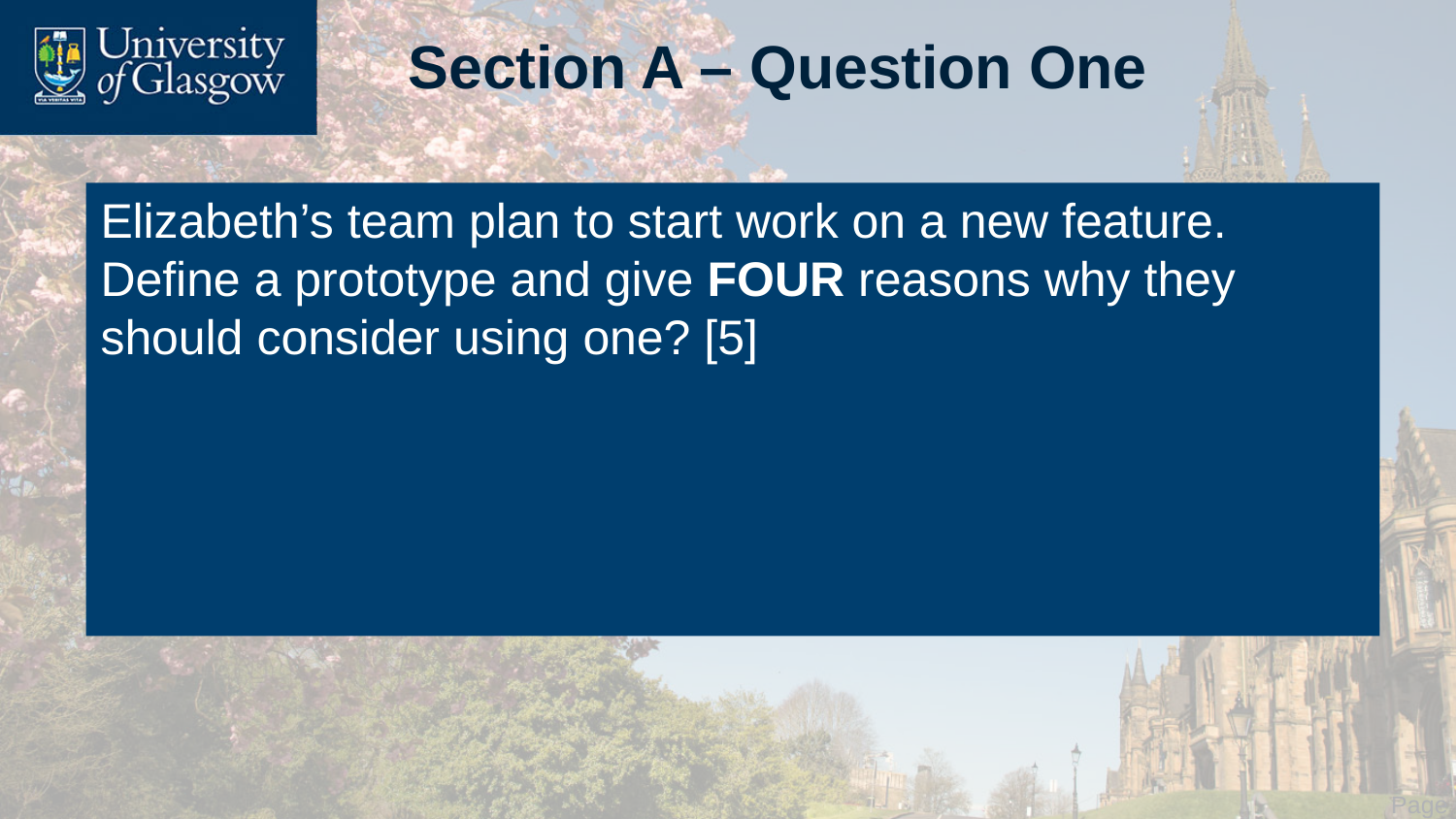

# Section A – Question One
Elizabeth’s team plan to start work on a new feature. Define a prototype and give FOUR reasons why they should consider using one? [5]
 Page 6